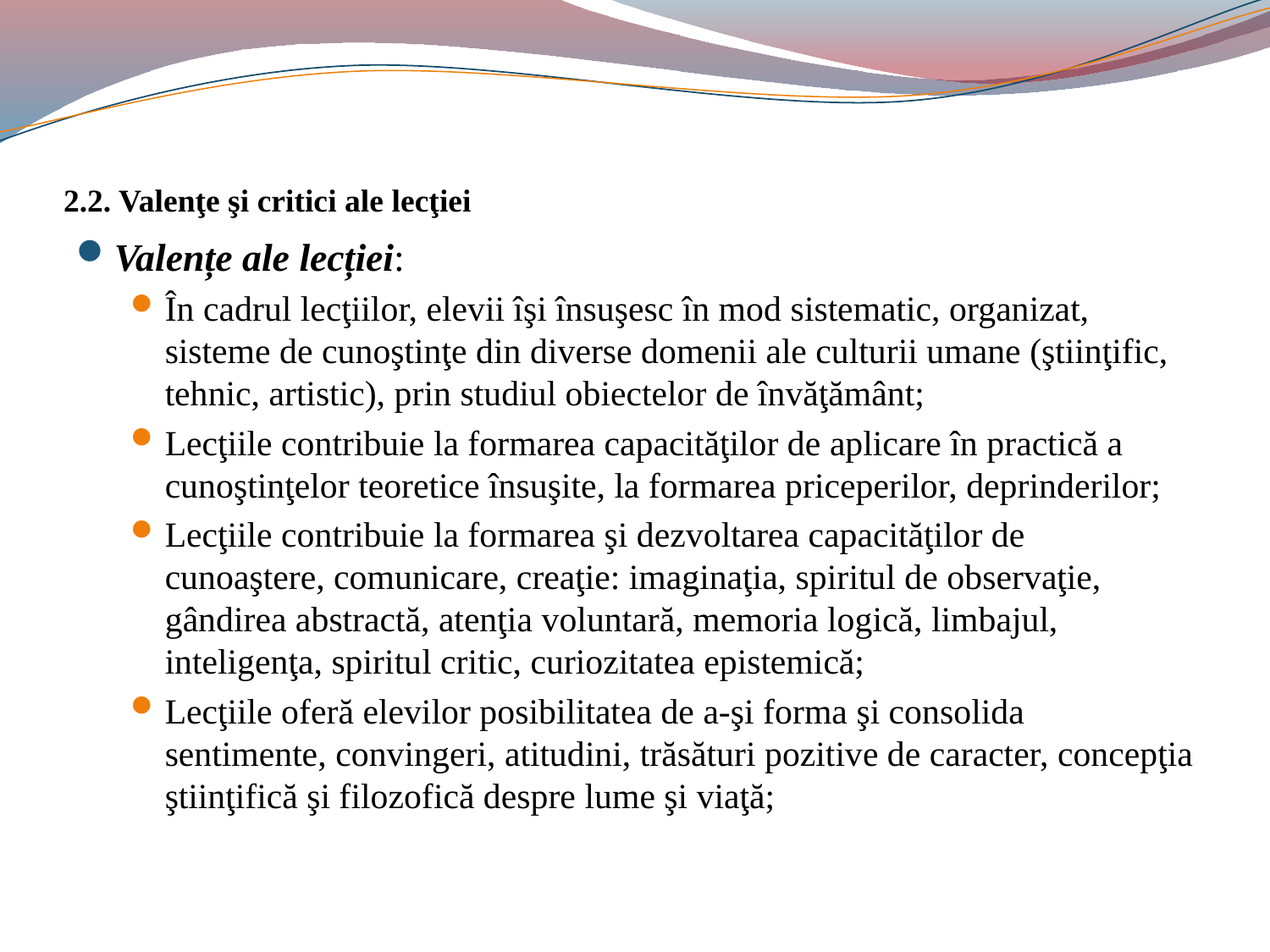

# 2.2. Valenţe şi critici ale lecţiei
Valențe ale lecției:
În cadrul lecţiilor, elevii îşi însuşesc în mod sistematic, organizat, sisteme de cunoştinţe din diverse domenii ale culturii umane (ştiinţific, tehnic, artistic), prin studiul obiectelor de învăţământ;
Lecţiile contribuie la formarea capacităţilor de aplicare în practică a cunoştinţelor teoretice însuşite, la formarea priceperilor, deprinderilor;
Lecţiile contribuie la formarea şi dezvoltarea capacităţilor de cunoaştere, comunicare, creaţie: imaginaţia, spiritul de observaţie, gândirea abstractă, atenţia voluntară, memoria logică, limbajul, inteligenţa, spiritul critic, curiozitatea epistemică;
Lecţiile oferă elevilor posibilitatea de a-şi forma şi consolida sentimente, convingeri, atitudini, trăsături pozitive de caracter, concepţia ştiinţifică şi filozofică despre lume şi viaţă;